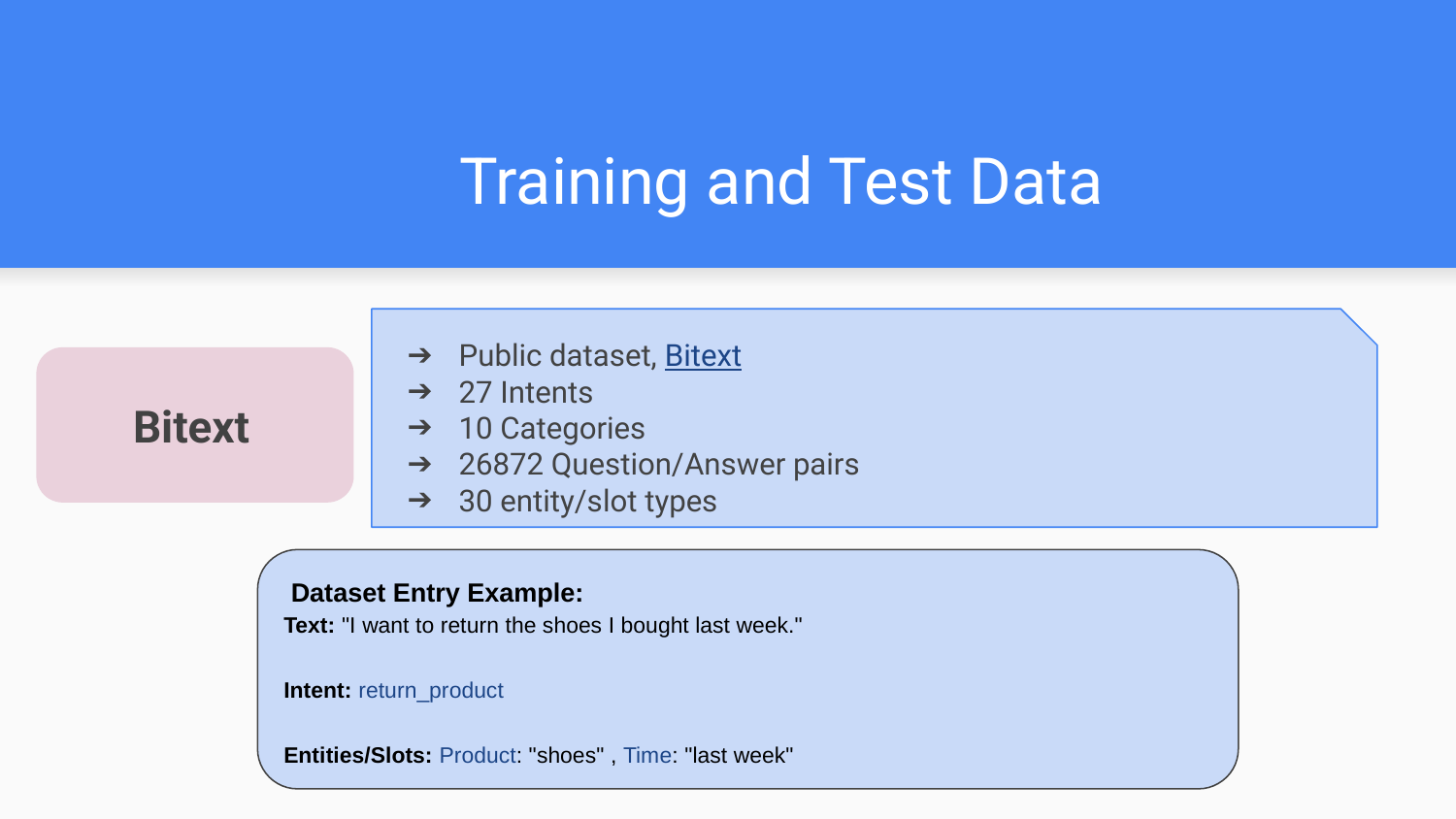

# Training and Test Data
Public dataset, Bitext
27 Intents
10 Categories
26872 Question/Answer pairs
30 entity/slot types
Bitext
 Dataset Entry Example:
Text: "I want to return the shoes I bought last week."
Intent: return_product
Entities/Slots: Product: "shoes" , Time: "last week"